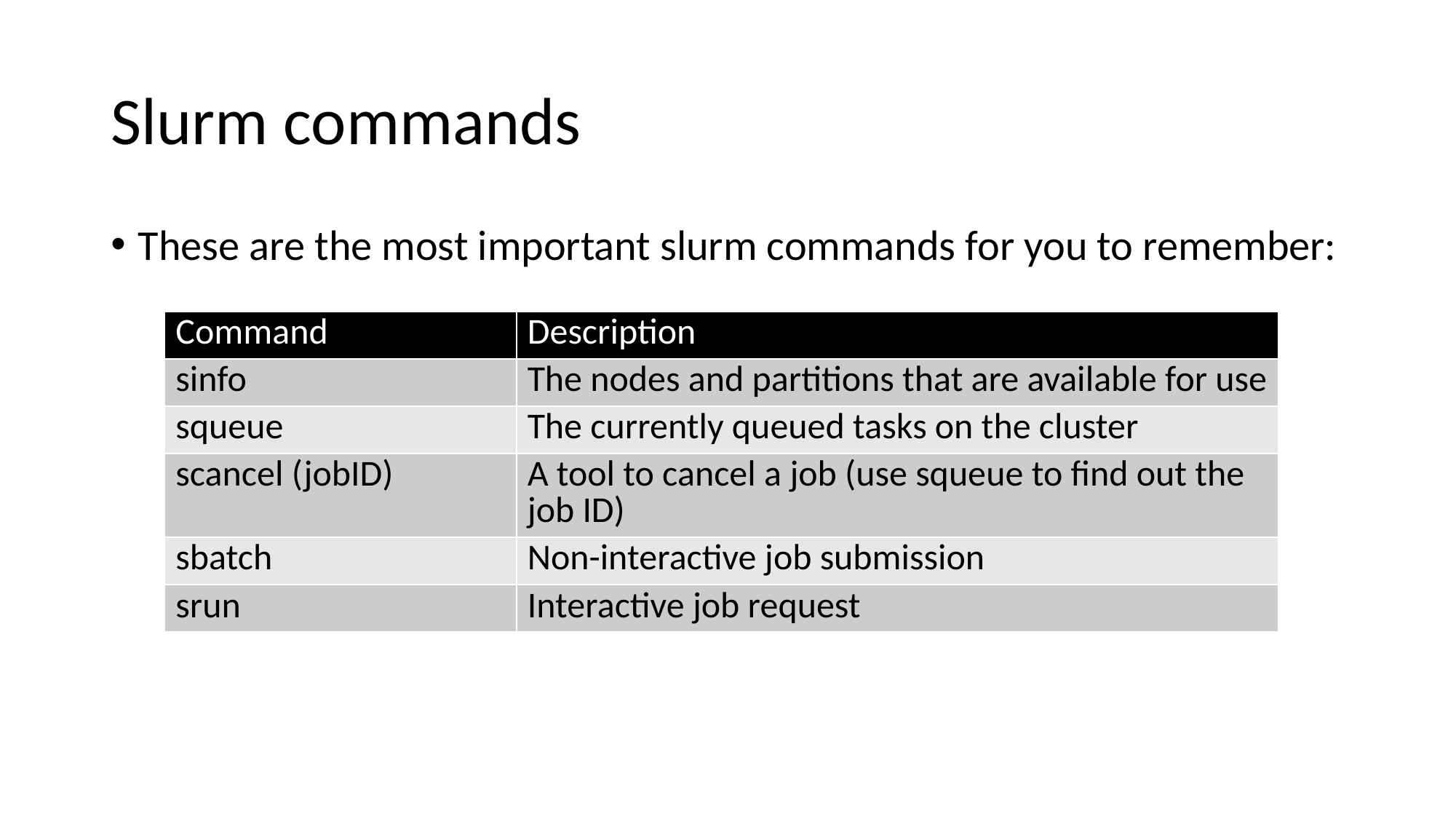

# Slurm commands
These are the most important slurm commands for you to remember:
| Command | Description |
| --- | --- |
| sinfo | The nodes and partitions that are available for use |
| squeue | The currently queued tasks on the cluster |
| scancel (jobID) | A tool to cancel a job (use squeue to find out the job ID) |
| sbatch | Non-interactive job submission |
| srun | Interactive job request |